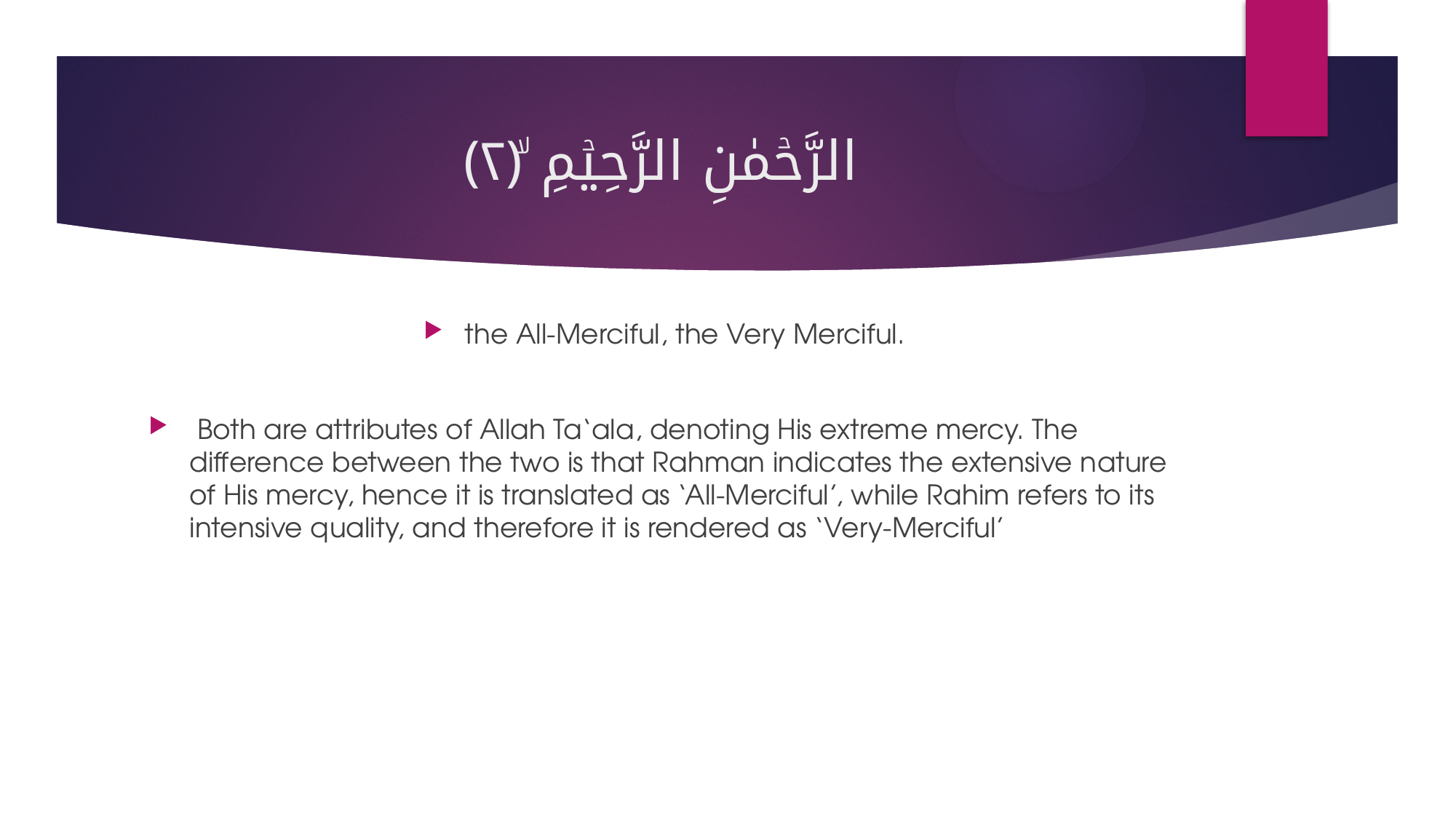

# الرَّحۡمٰنِ الرَّحِیۡمِ ۙ﴿۲﴾
the All-Merciful, the Very Merciful.

 Both are attributes of Allah Ta‘ala, denoting His extreme mercy. The difference between the two is that Rahman indicates the extensive nature of His mercy, hence it is translated as ‘All-Merciful’, while Rahim refers to its intensive quality, and therefore it is rendered as ‘Very-Merciful’